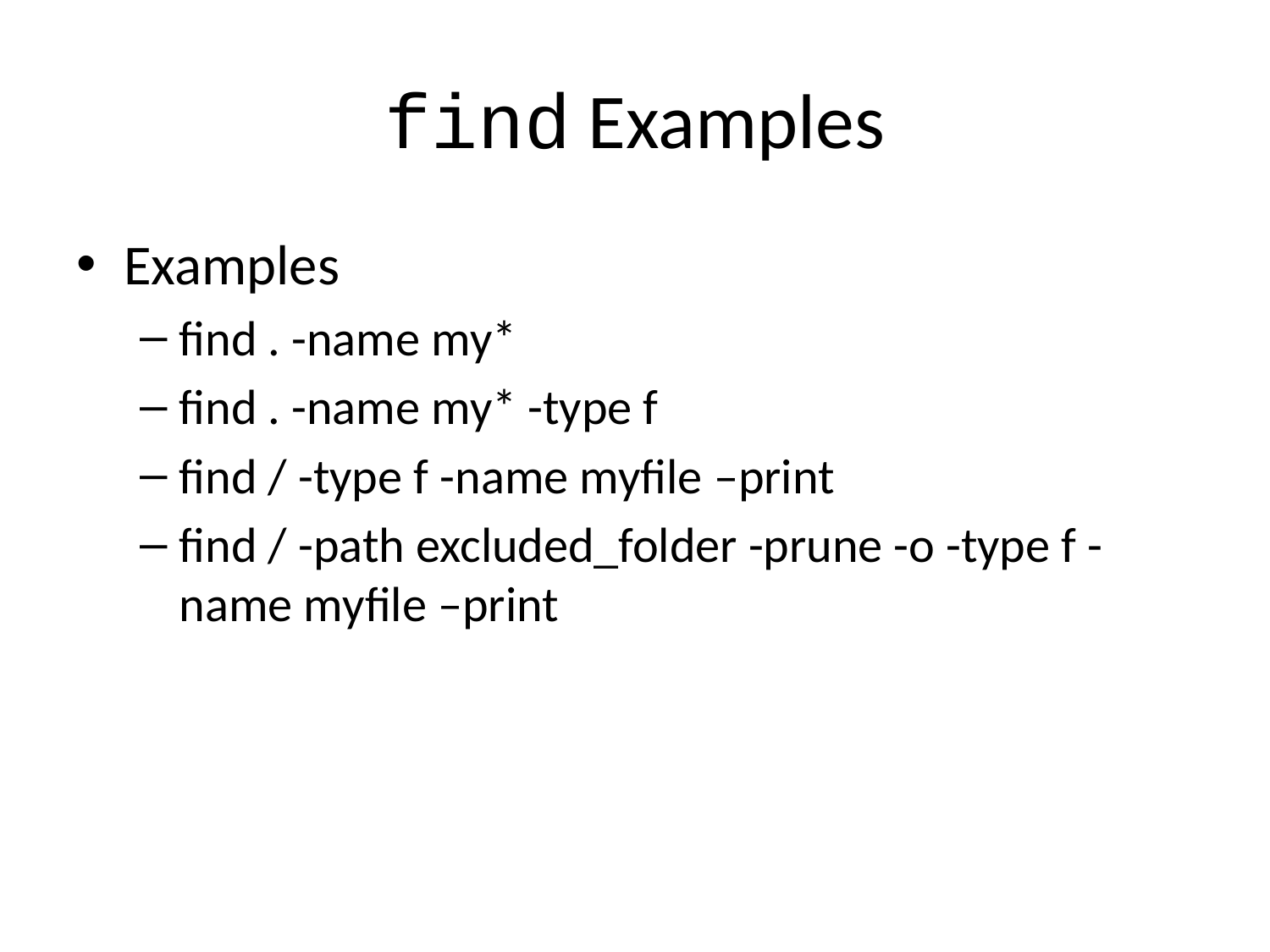

# find Examples
Examples
find . -name my*
find . -name my* -type f
find / -type f -name myfile –print
find / -path excluded_folder -prune -o -type f -name myfile –print